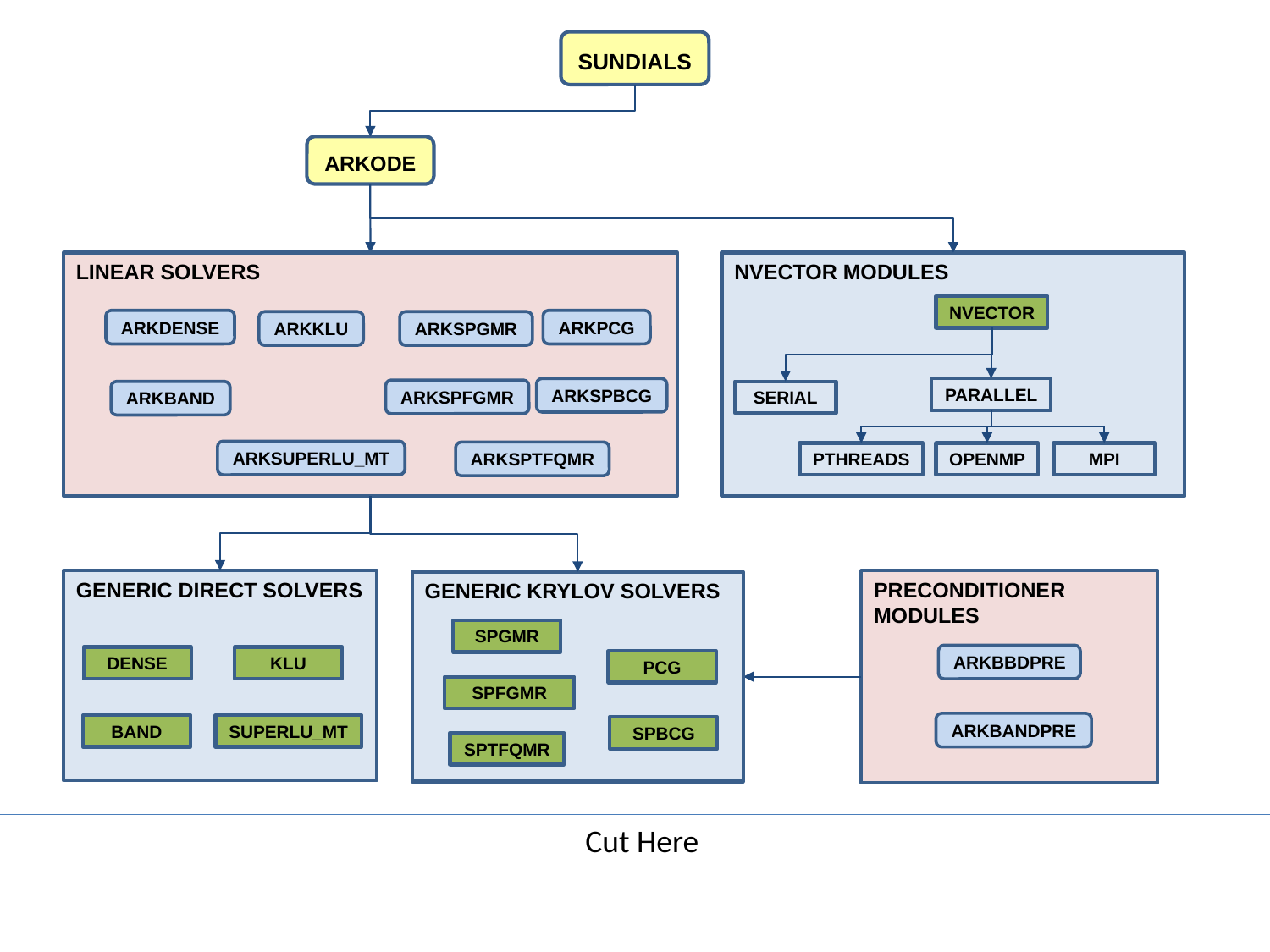

SUNDIALS
ARKODE
LINEAR SOLVERS
NVECTOR MODULES
NVECTOR
ARKDENSE
ARKPCG
ARKKLU
ARKSPGMR
ARKSPBCG
PARALLEL
ARKSPFGMR
ARKBAND
SERIAL
ARKSUPERLU_MT
ARKSPTFQMR
OPENMP
PTHREADS
MPI
GENERIC DIRECT SOLVERS
PRECONDITIONER MODULES
GENERIC KRYLOV SOLVERS
SPGMR
ARKBBDPRE
DENSE
KLU
PCG
SPFGMR
ARKBANDPRE
BAND
SUPERLU_MT
SPBCG
SPTFQMR
Cut Here